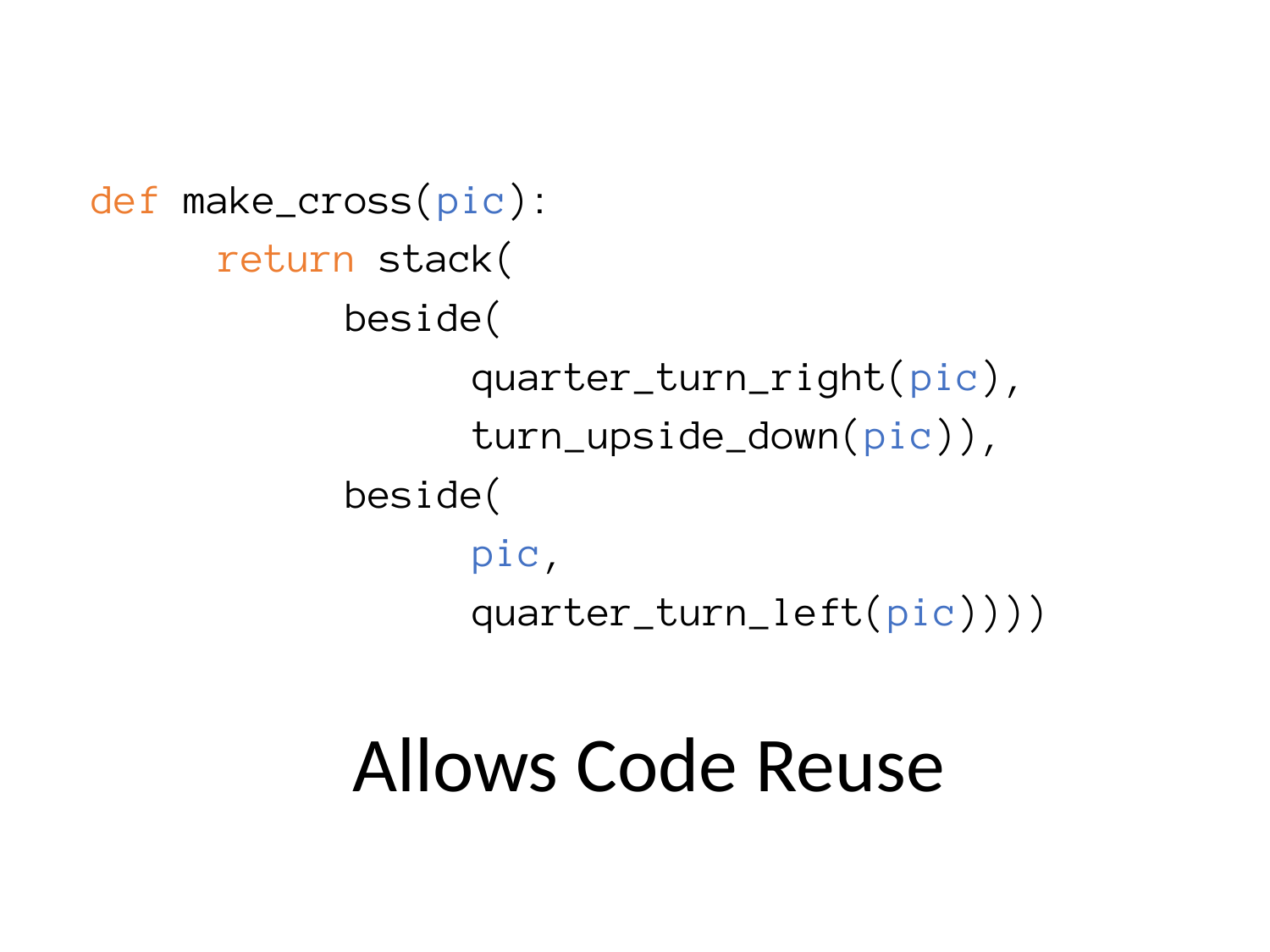

#
def make_cross(pic):
	return stack(
		beside(
			quarter_turn_right(pic),
			turn_upside_down(pic)),
		beside(
			pic,
			quarter_turn_left(pic))))
Allows Code Reuse